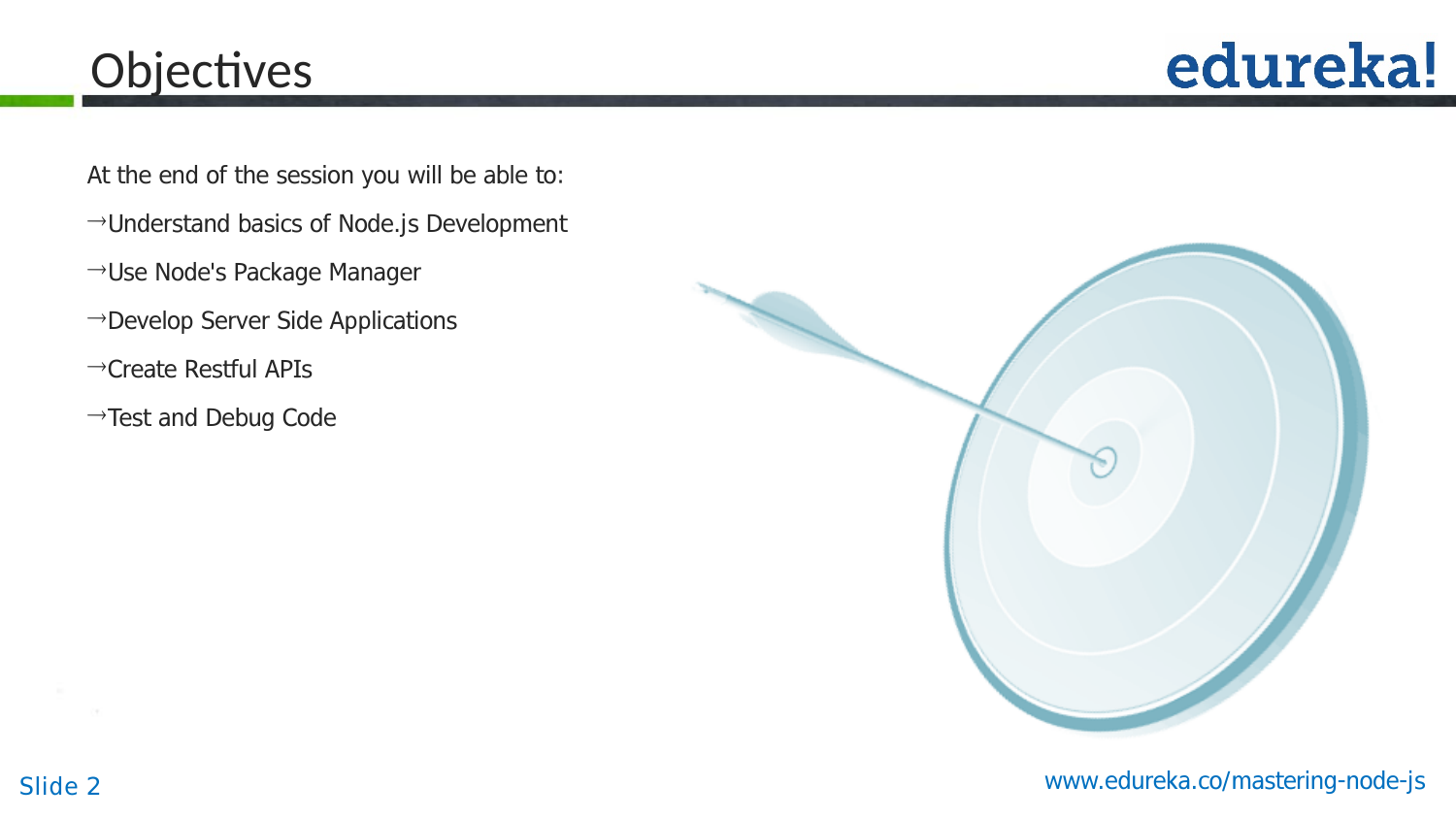

# Objectives
At the end of the session you will be able to:
Understand basics of Node.js Development
Use Node's Package Manager
Develop Server Side Applications
Create Restful APIs
Test and Debug Code